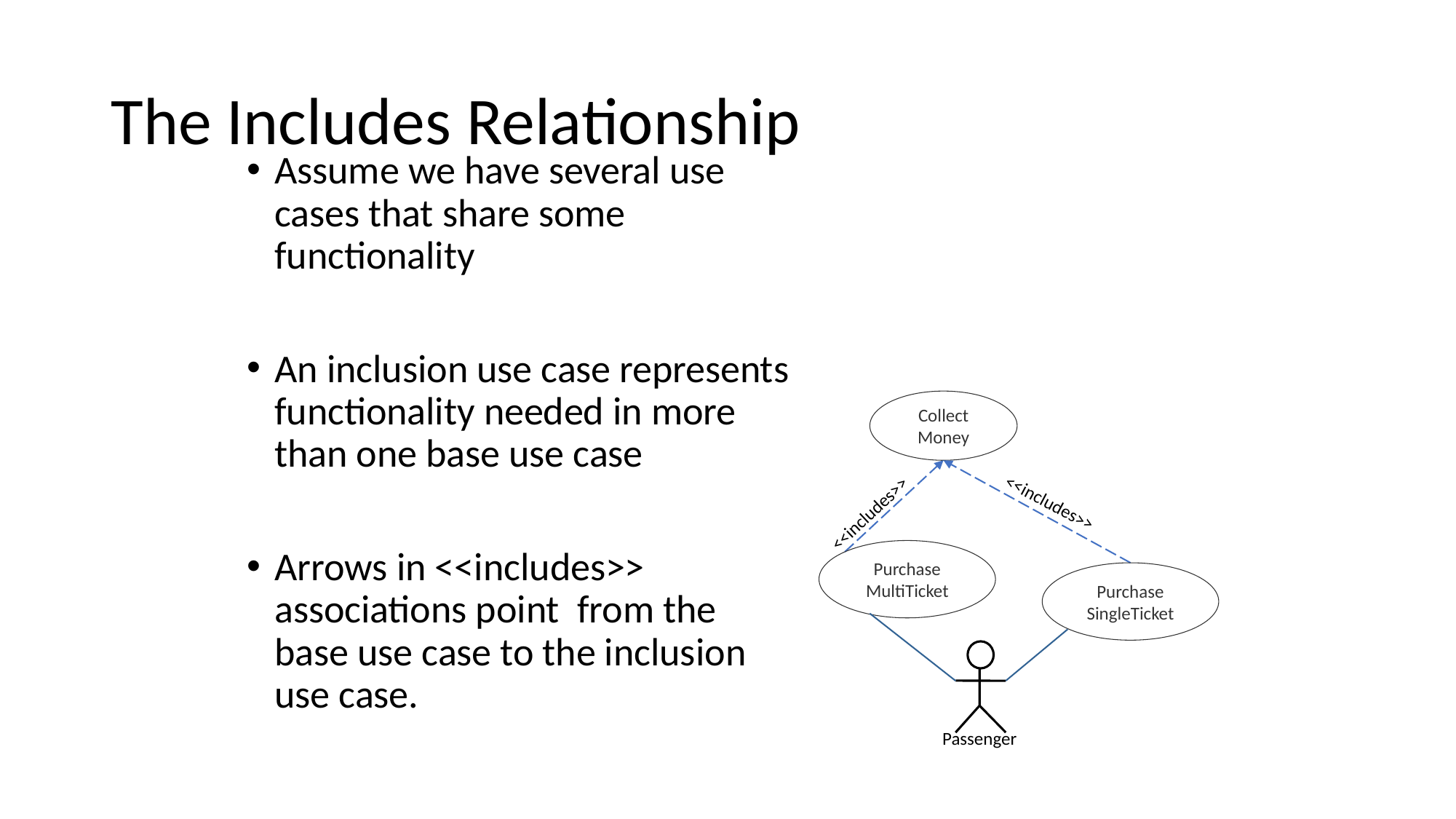

# The Includes Relationship
Assume we have several use cases that share some functionality

An inclusion use case represents functionality needed in more than one base use case

Arrows in <<includes>> associations point  from the base use case to the inclusion use case.
Collect
Money
<<includes>>
<<includes>>
Purchase
MultiTicket
Purchase
SingleTicket

Passenger